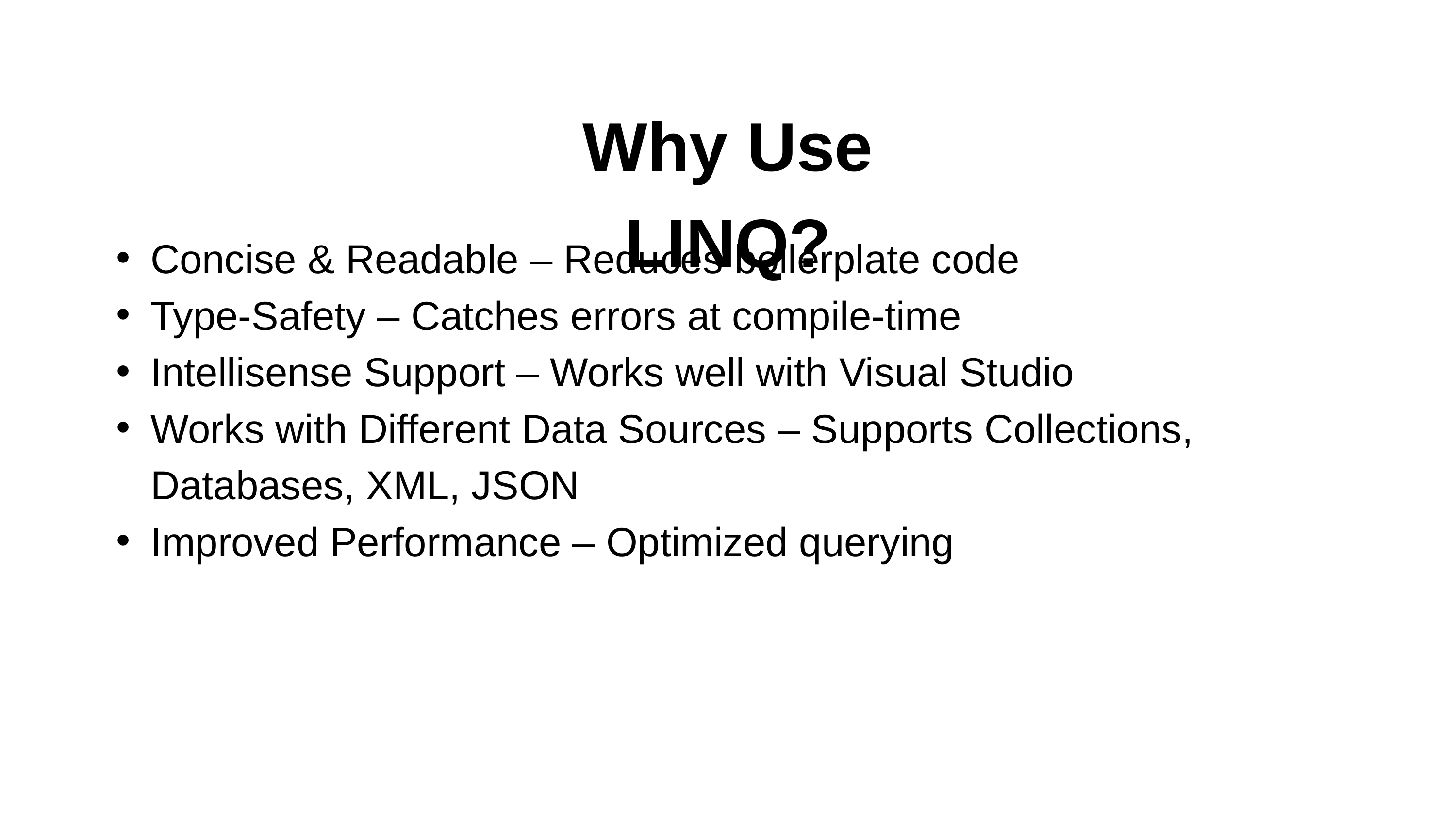

Why Use LINQ?
Concise & Readable – Reduces boilerplate code
Type-Safety – Catches errors at compile-time
Intellisense Support – Works well with Visual Studio
Works with Different Data Sources – Supports Collections, Databases, XML, JSON
Improved Performance – Optimized querying